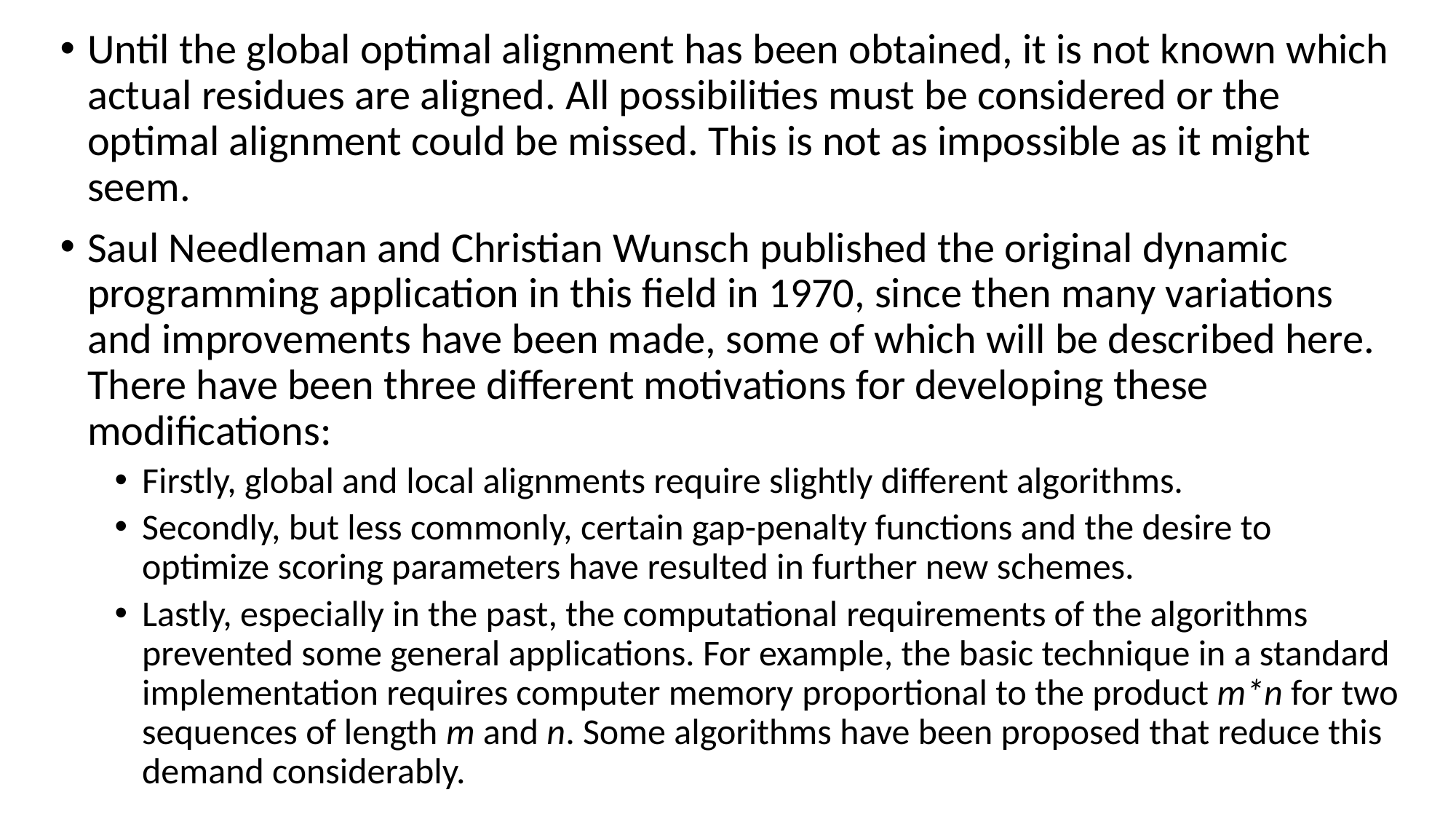

Until the global optimal alignment has been obtained, it is not known which actual residues are aligned. All possibilities must be considered or the optimal alignment could be missed. This is not as impossible as it might seem.
Saul Needleman and Christian Wunsch published the original dynamic programming application in this field in 1970, since then many variations and improvements have been made, some of which will be described here. There have been three different motivations for developing these modifications:
Firstly, global and local alignments require slightly different algorithms.
Secondly, but less commonly, certain gap-penalty functions and the desire to optimize scoring parameters have resulted in further new schemes.
Lastly, especially in the past, the computational requirements of the algorithms prevented some general applications. For example, the basic technique in a standard implementation requires computer memory proportional to the product m*n for two sequences of length m and n. Some algorithms have been proposed that reduce this demand considerably.